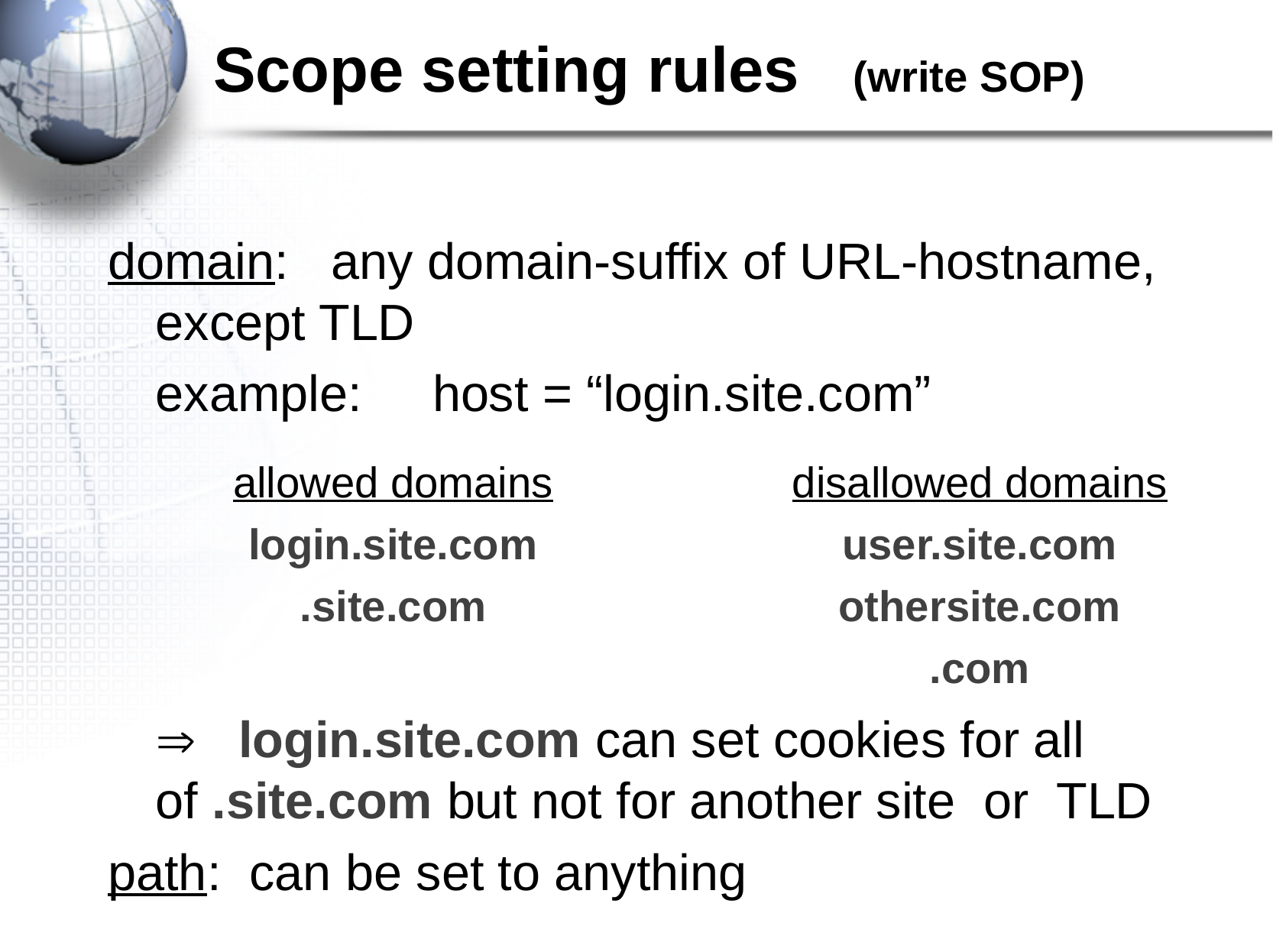

# Scope setting rules   (write SOP)
domain:   any domain-suffix of URL-hostname, except TLD
	example:     host = “login.site.com”

	⇒   login.site.com can set cookies for all of .site.com but not for another site  or  TLD
path:  can be set to anything

allowed domains
login.site.com
.site.com
disallowed domains
user.site.com
othersite.com
.com